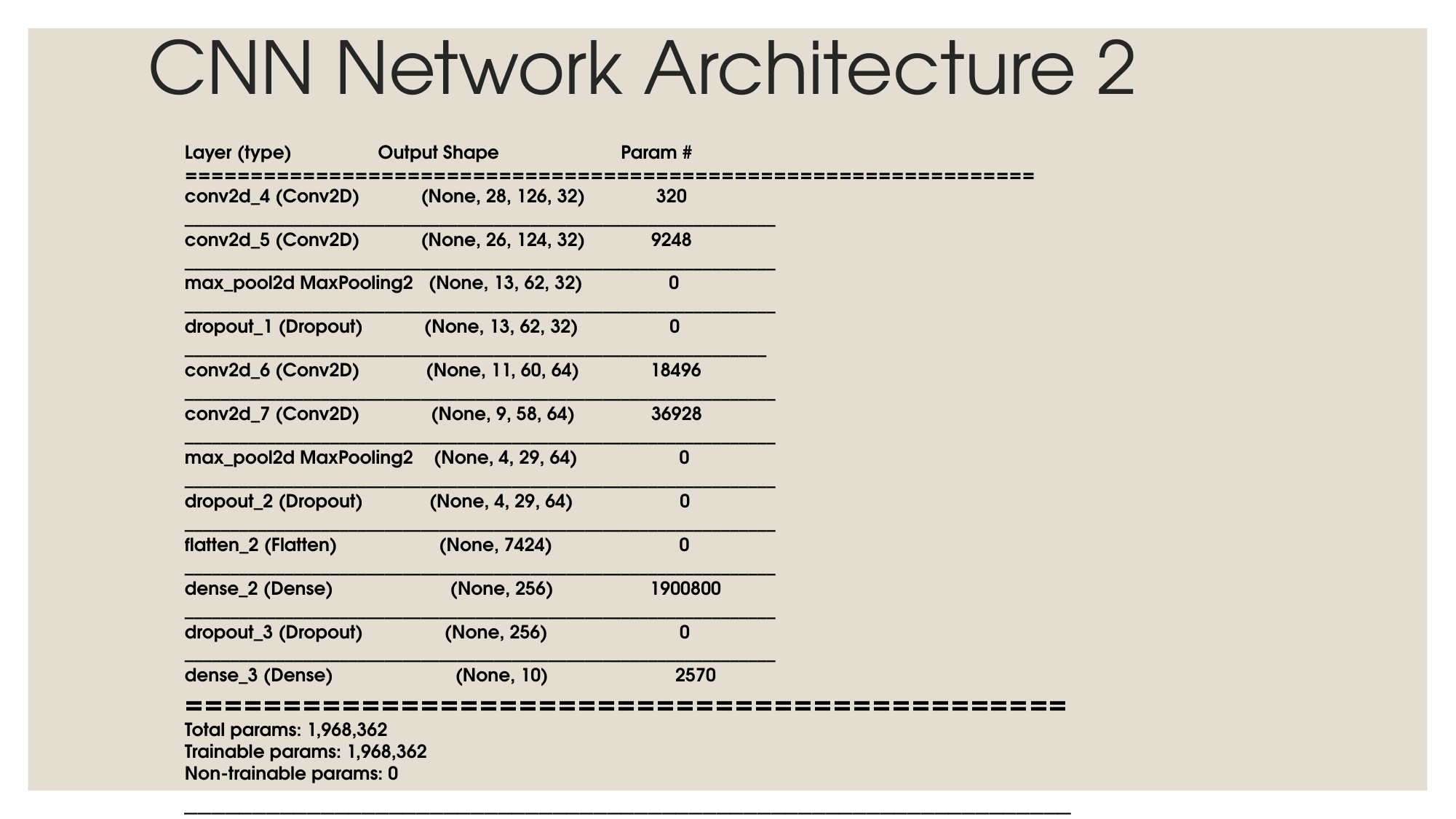

# CNN Network Architecture 2
Layer (type)                 Output Shape                        Param #
=================================================================
conv2d_4 (Conv2D)            (None, 28, 126, 32)              320
_________________________________________________________________
conv2d_5 (Conv2D)            (None, 26, 124, 32)             9248
_________________________________________________________________
max_pool2d MaxPooling2   (None, 13, 62, 32)                 0
_________________________________________________________________
dropout_1 (Dropout)            (None, 13, 62, 32)                  0
________________________________________________________________
conv2d_6 (Conv2D)             (None, 11, 60, 64)              18496
_________________________________________________________________
conv2d_7 (Conv2D)              (None, 9, 58, 64)               36928
_________________________________________________________________
max_pool2d MaxPooling2    (None, 4, 29, 64)                    0
_________________________________________________________________
dropout_2 (Dropout)             (None, 4, 29, 64)                     0
_________________________________________________________________
flatten_2 (Flatten)                    (None, 7424)                         0
_________________________________________________________________
dense_2 (Dense)                       (None, 256)                   1900800
_________________________________________________________________
dropout_3 (Dropout)                (None, 256)                          0
_________________________________________________________________
dense_3 (Dense)                        (None, 10)                         2570
=============================================
Total params: 1,968,362
Trainable params: 1,968,362
Non-trainable params: 0
_________________________________________________________________